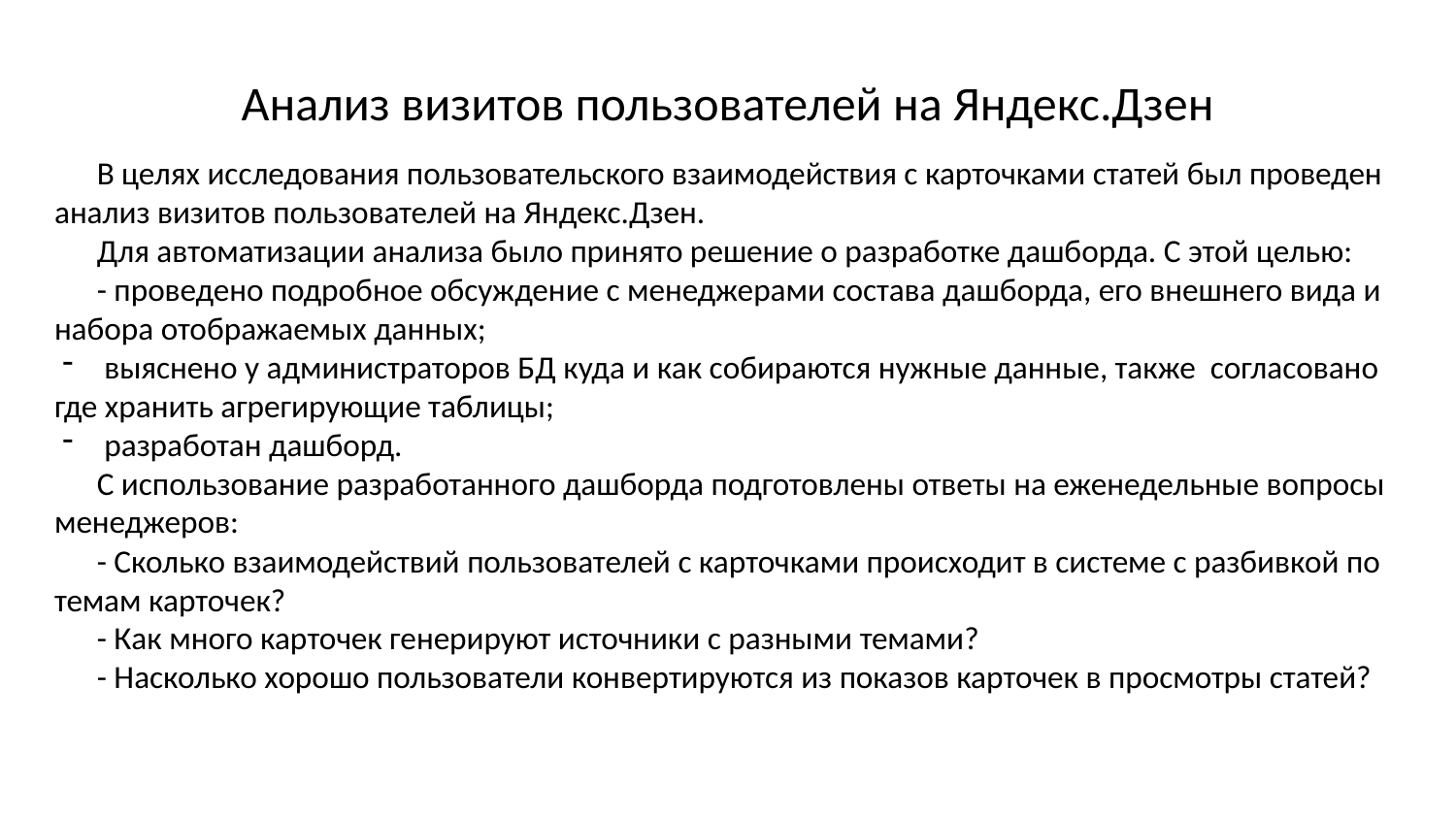

# Анализ визитов пользователей на Яндекс.Дзен
В целях исследования пользовательского взаимодействия с карточками статей был проведен анализ визитов пользователей на Яндекс.Дзен.
Для автоматизации анализа было принято решение о разработке дашборда. С этой целью:
- проведено подробное обсуждение с менеджерами состава дашборда, его внешнего вида и набора отображаемых данных;
 выяснено у администраторов БД куда и как собираются нужные данные, также  согласовано где хранить агрегирующие таблицы;
 разработан дашборд.
С использование разработанного дашборда подготовлены ответы на еженедельные вопросы менеджеров:
- Сколько взаимодействий пользователей с карточками происходит в системе с разбивкой по темам карточек?
- Как много карточек генерируют источники с разными темами?
- Насколько хорошо пользователи конвертируются из показов карточек в просмотры статей?